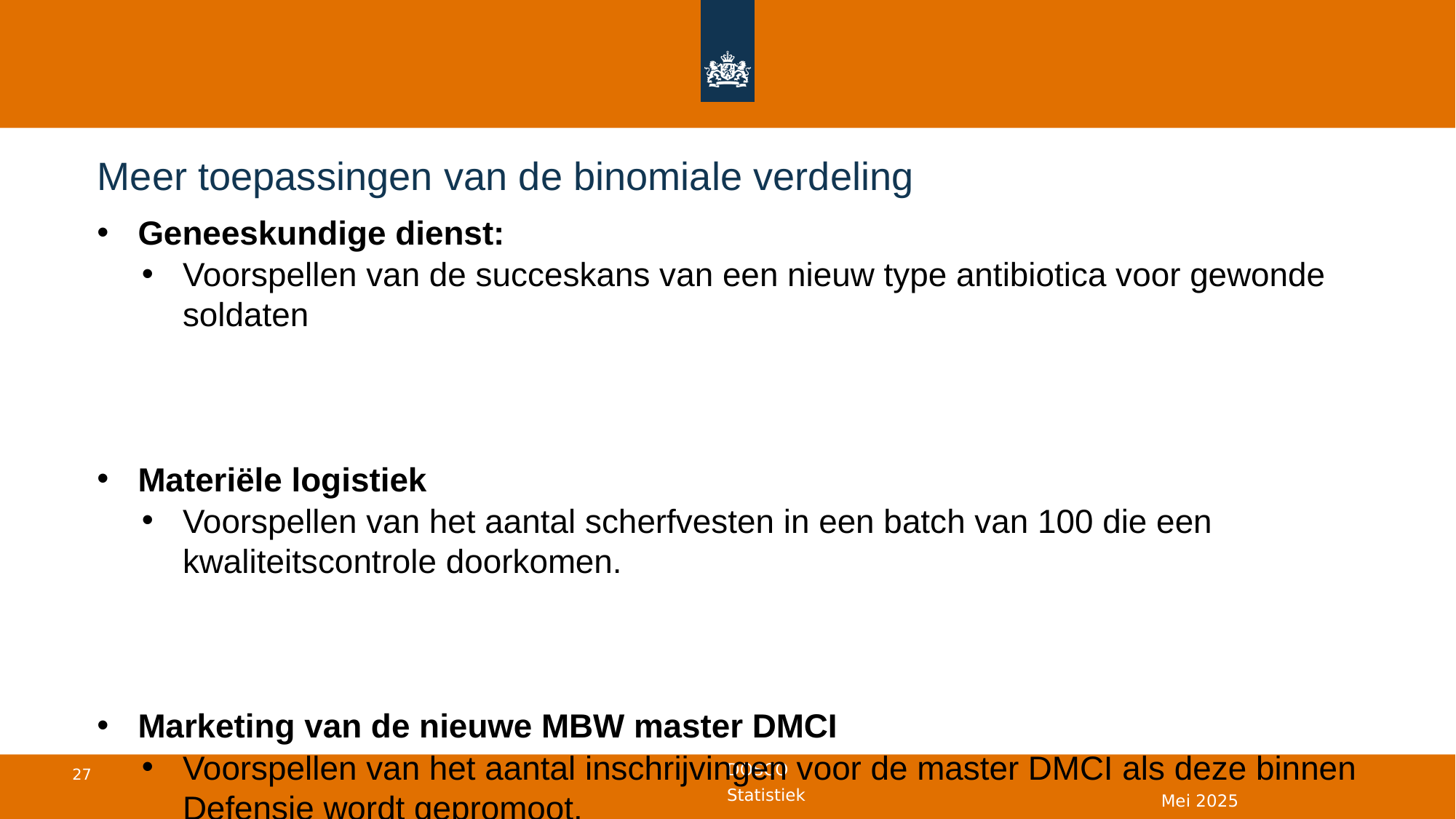

# Meer toepassingen van de binomiale verdeling
Geneeskundige dienst:
Voorspellen van de succeskans van een nieuw type antibiotica voor gewonde soldaten

Materiële logistiek
Voorspellen van het aantal scherfvesten in een batch van 100 die een kwaliteitscontrole doorkomen.

Marketing van de nieuwe MBW master DMCI
Voorspellen van het aantal inschrijvingen voor de master DMCI als deze binnen Defensie wordt gepromoot.
Mei 2025